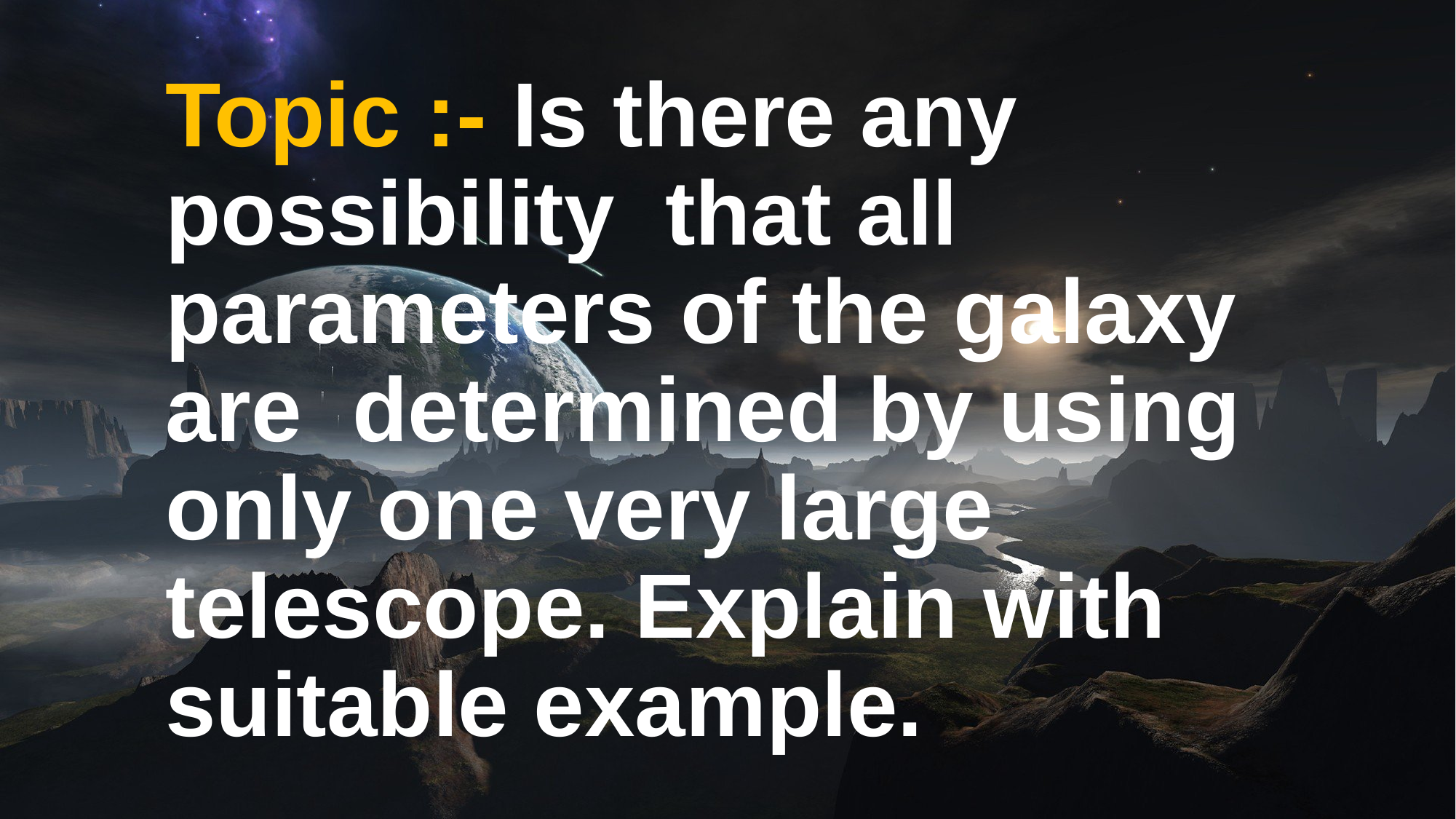

# Topic :- Is there any possibility  that all parameters of the galaxy are  determined by using only one very large telescope. Explain with suitable example.